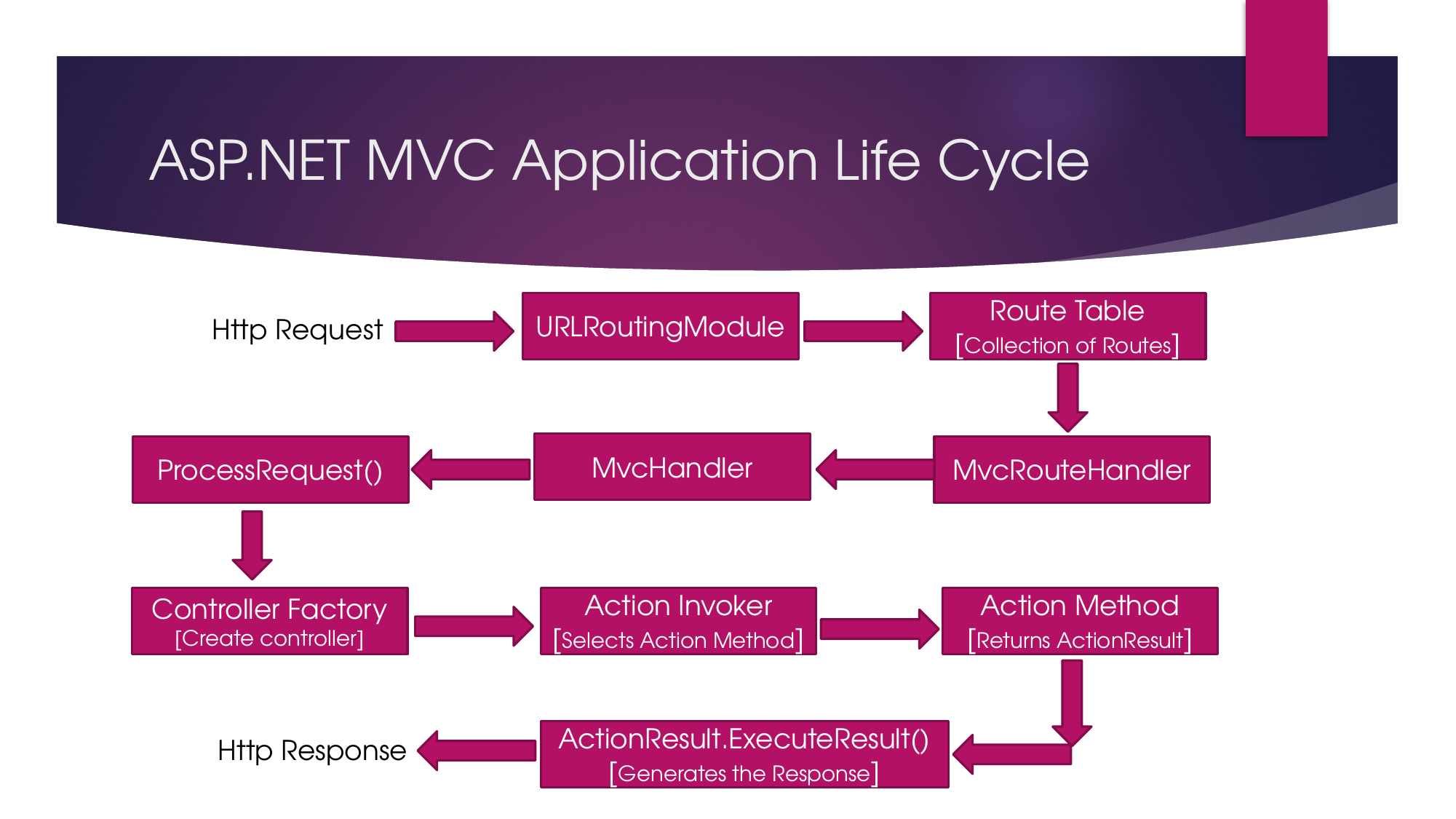

# ASP.NET MVC Application Life Cycle
URLRoutingModule
Route Table
[Collection of Routes]
Http Request

MvcHandler
ProcessRequest()
MvcRouteHandler

Controller Factory
[Create controller]
Action Invoker
[Selects Action Method]
Action Method
[Returns ActionResult]

ActionResult.ExecuteResult()
[Generates the Response]
Http Response